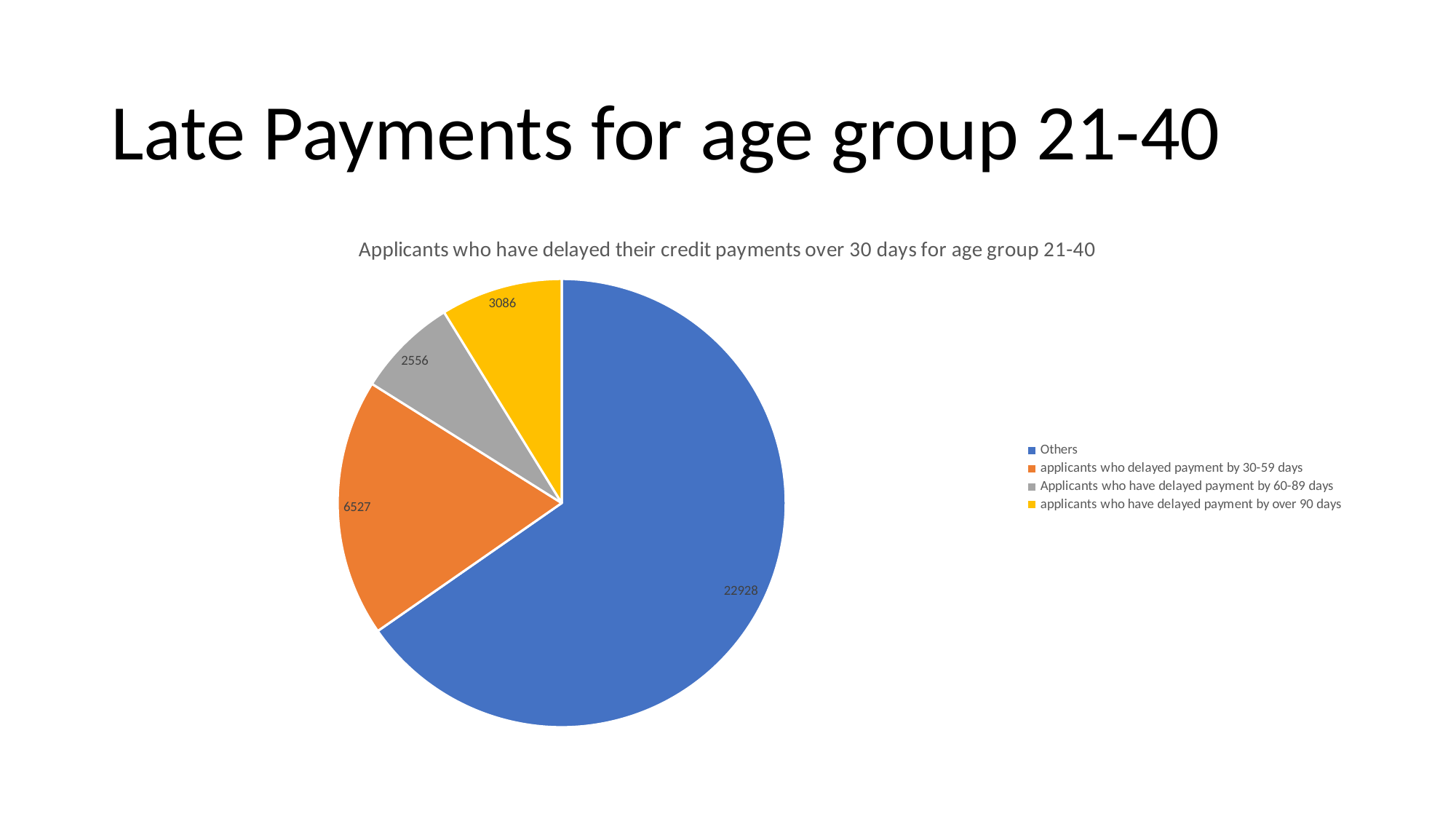

# Late Payments for age group 21-40

### Chart: Applicants who have delayed their credit payments over 30 days for age group 21-40

| Category |  |
|---|---|
| Others | 22928.0 |
| applicants who delayed payment by 30-59 days | 6527.0 |
| Applicants who have delayed payment by 60-89 days | 2556.0 |
| applicants who have delayed payment by over 90 days | 3086.0 |